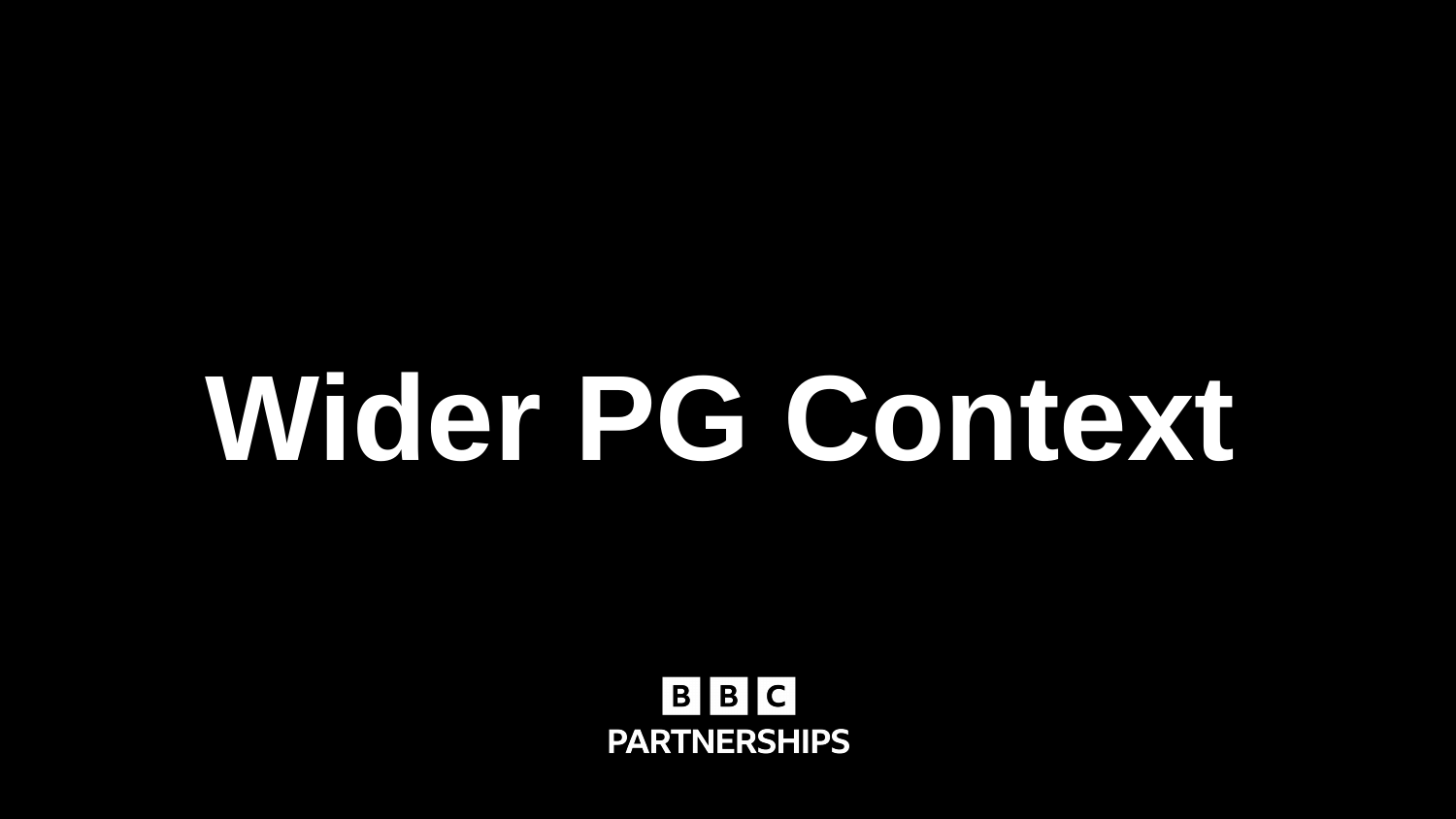

FY23 OBJECTIVES for second half of year
# Wider PG Context
* Goal to roll out across all, but start with our largest partners